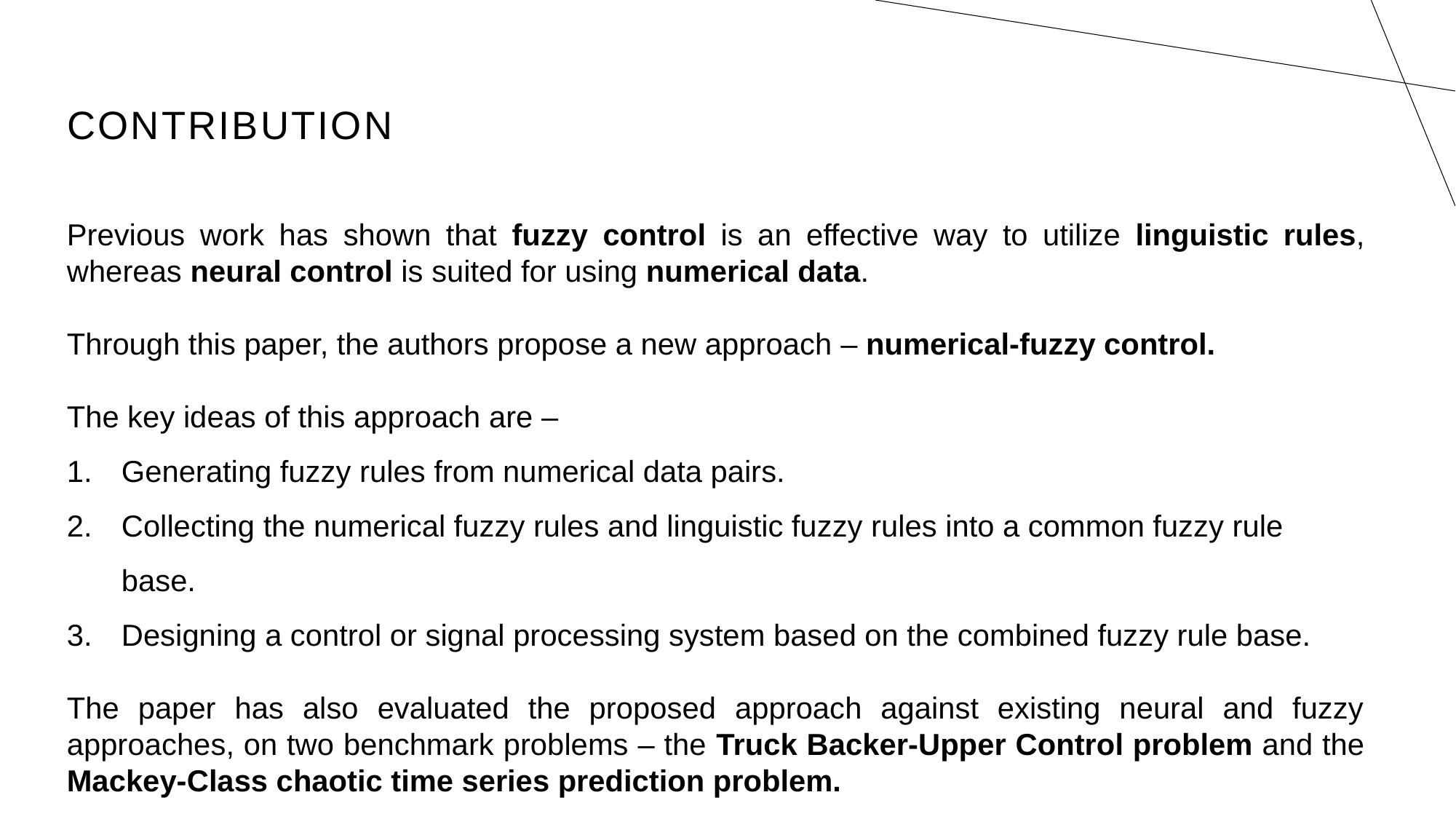

# CONTRIBUTION
Previous work has shown that fuzzy control is an effective way to utilize linguistic rules, whereas neural control is suited for using numerical data.

Through this paper, the authors propose a new approach – numerical-fuzzy control.

The key ideas of this approach are –
Generating fuzzy rules from numerical data pairs.
Collecting the numerical fuzzy rules and linguistic fuzzy rules into a common fuzzy rule base.
Designing a control or signal processing system based on the combined fuzzy rule base.

The paper has also evaluated the proposed approach against existing neural and fuzzy approaches, on two benchmark problems – the Truck Backer-Upper Control problem and the Mackey-Class chaotic time series prediction problem.